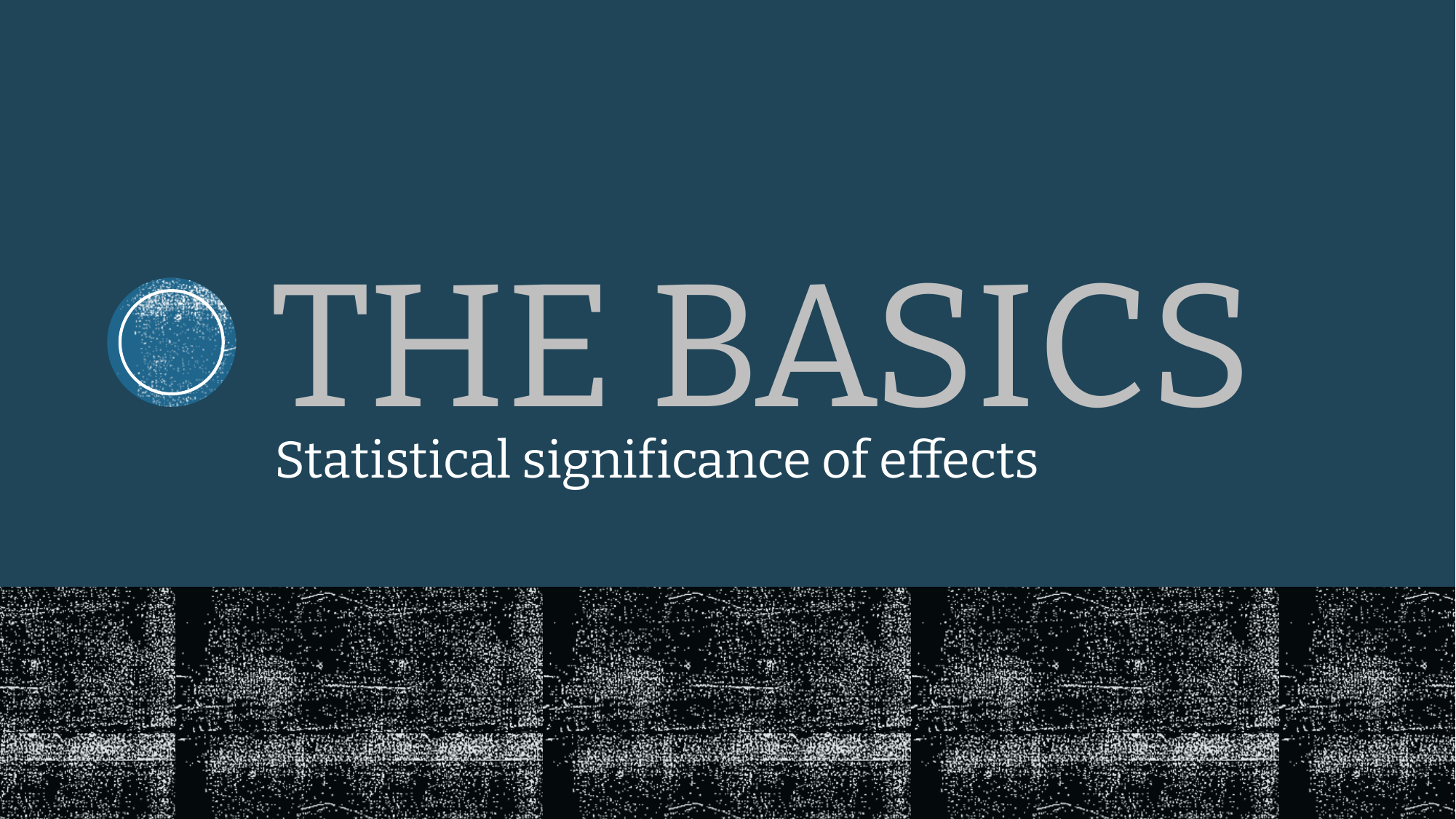

# The basics
Statistical significance of effects